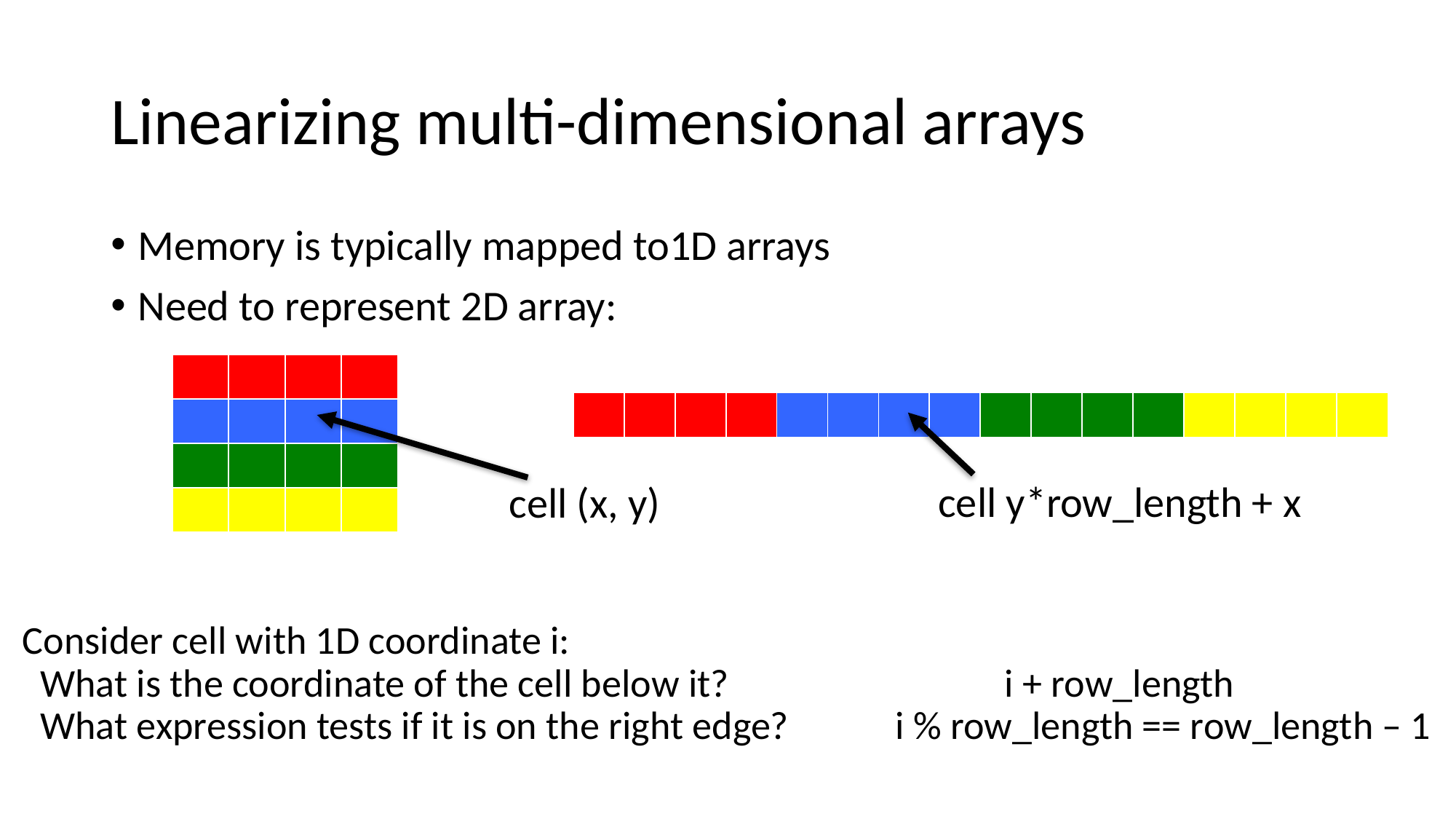

Linearizing multi-dimensional arrays
Memory is typically mapped to1D arrays
Need to represent 2D array:
|  |  |  |  |
| --- | --- | --- | --- |
|  |  |  |  |
|  |  |  |  |
|  |  |  |  |
|  |  |  |  |  |  |  |  |  |  |  |  |  |  |  |  |
| --- | --- | --- | --- | --- | --- | --- | --- | --- | --- | --- | --- | --- | --- | --- | --- |

cell y*row_length + x
cell (x, y)
Consider cell with 1D coordinate i:
  What is the coordinate of the cell below it? 			i + row_length
  What expression tests if it is on the right edge?  	i % row_length == row_length – 1